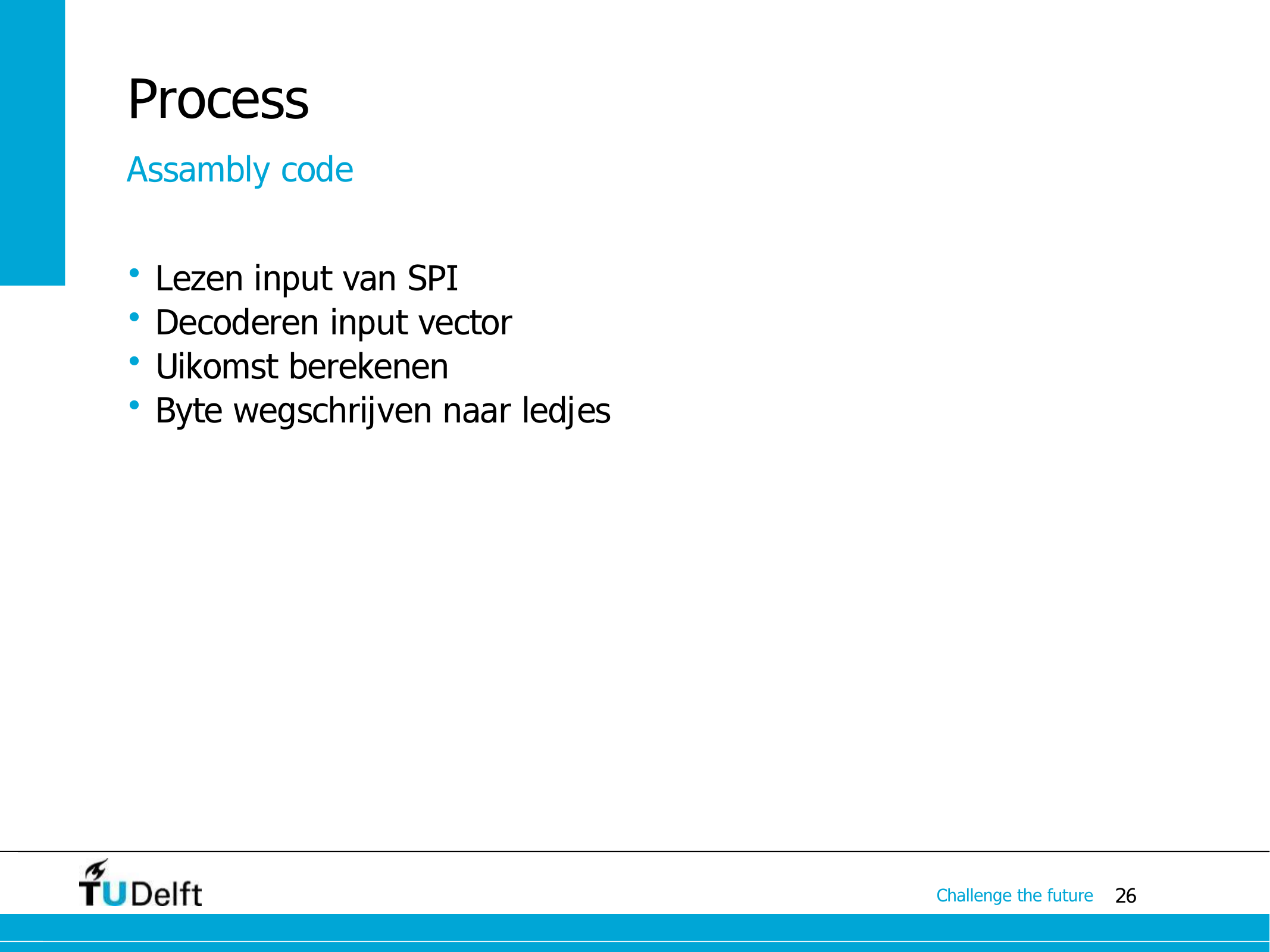

# Process
Assambly code
Lezen input van SPI
Decoderen input vector
Uikomst berekenen
Byte wegschrijven naar ledjes